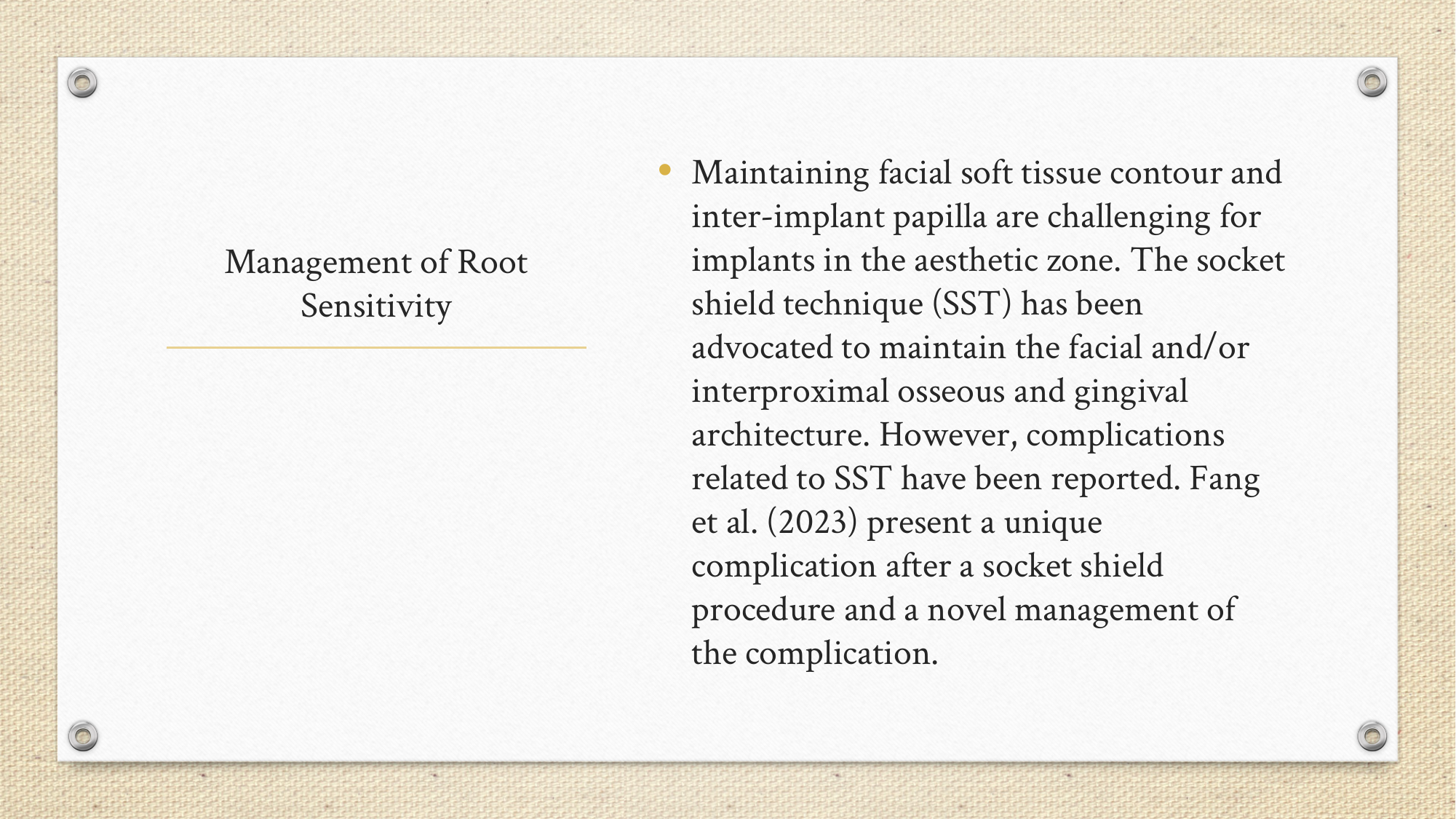

Maintaining facial soft tissue contour and inter-implant papilla are challenging for implants in the aesthetic zone. The socket shield technique (SST) has been advocated to maintain the facial and/or interproximal osseous and gingival architecture. However, complications related to SST have been reported. Fang et al. (2023) present a unique complication after a socket shield procedure and a novel management of the complication.
# Management of Root Sensitivity